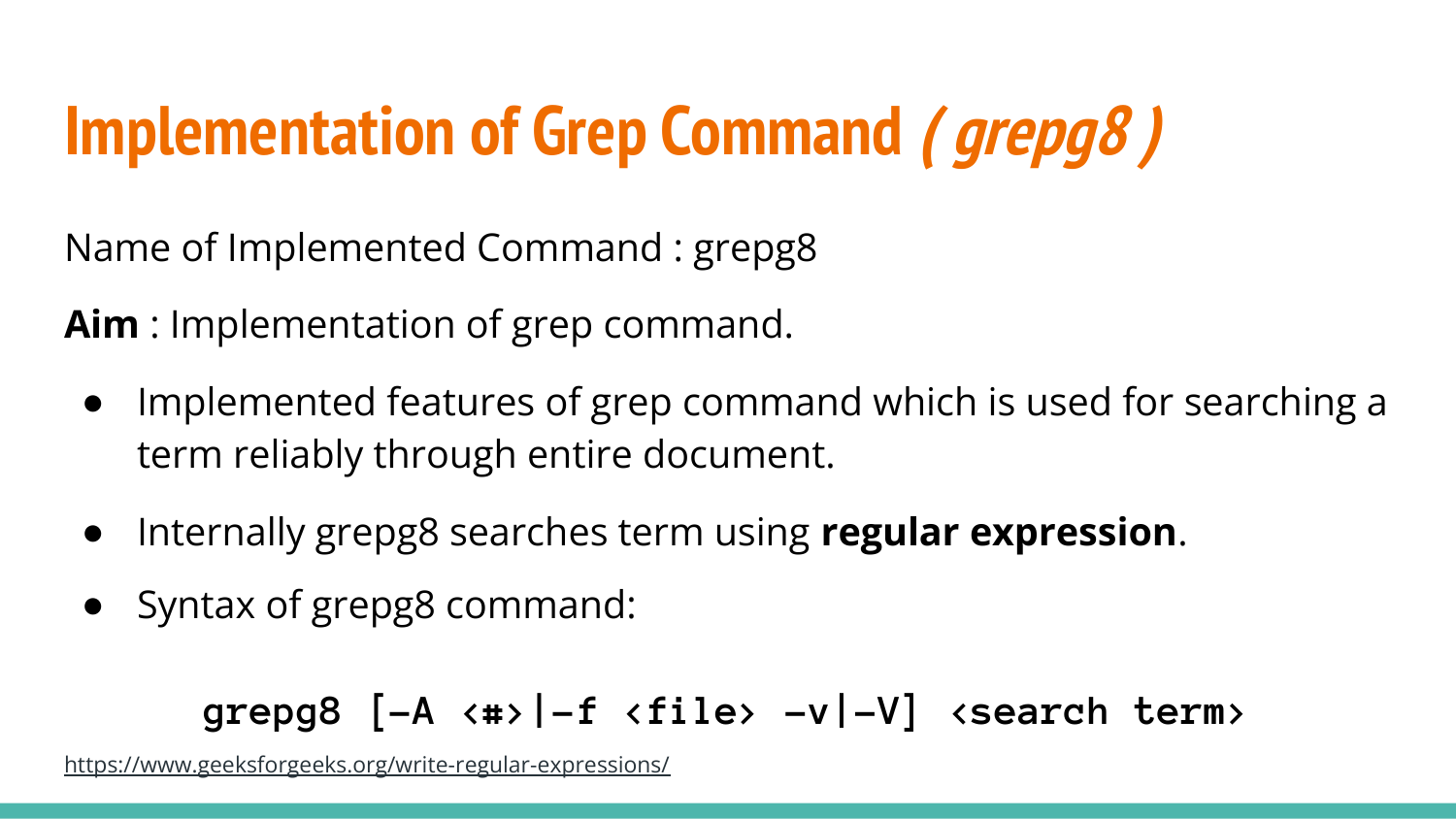

# Implementation of Grep Command ( grepg8 )
Name of Implemented Command : grepg8
Aim : Implementation of grep command.
Implemented features of grep command which is used for searching a term reliably through entire document.
Internally grepg8 searches term using regular expression.
Syntax of grepg8 command:
grepg8 [-A <#>|-f <file> -v|-V] <search term>

https://www.geeksforgeeks.org/write-regular-expressions/